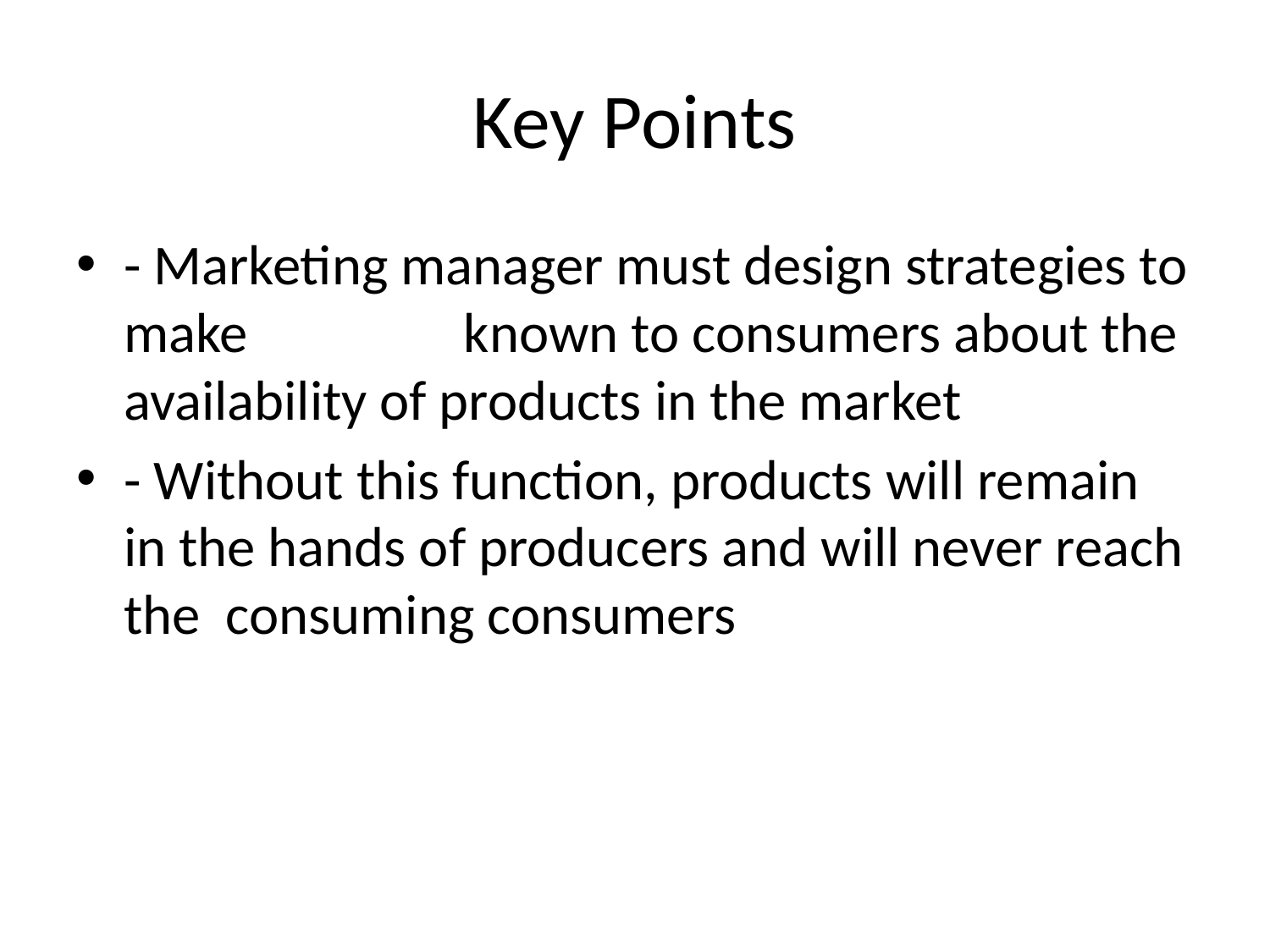

# Key Points
- Marketing manager must design strategies to make                 known to consumers about the availability of products in the market
- Without this function, products will remain in the hands of producers and will never reach the  consuming consumers